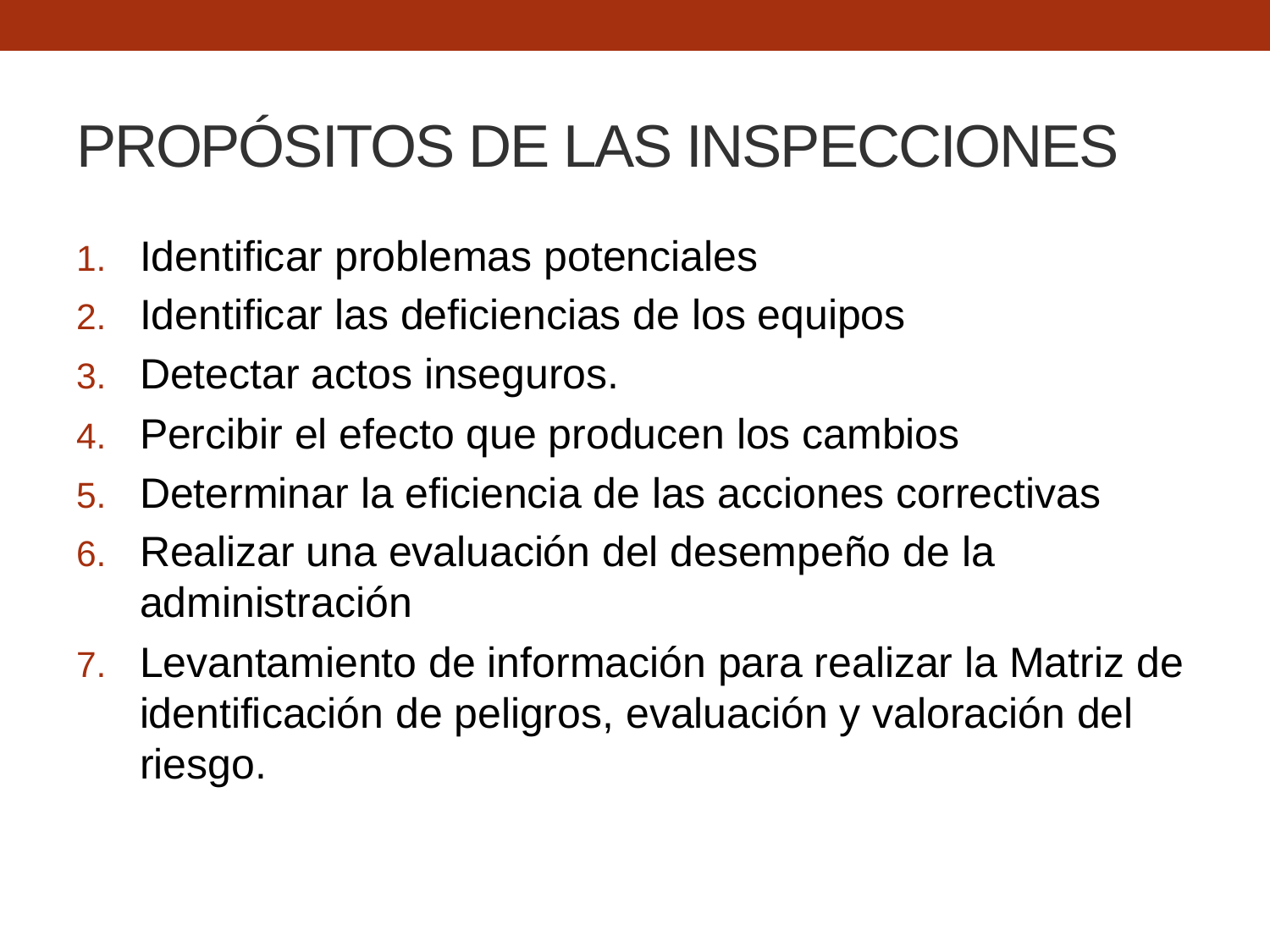

# PROPÓSITOS DE LAS INSPECCIONES
Identificar problemas potenciales
Identificar las deficiencias de los equipos
Detectar actos inseguros.
Percibir el efecto que producen los cambios
Determinar la eficiencia de las acciones correctivas
Realizar una evaluación del desempeño de la administración
Levantamiento de información para realizar la Matriz de identificación de peligros, evaluación y valoración del riesgo.